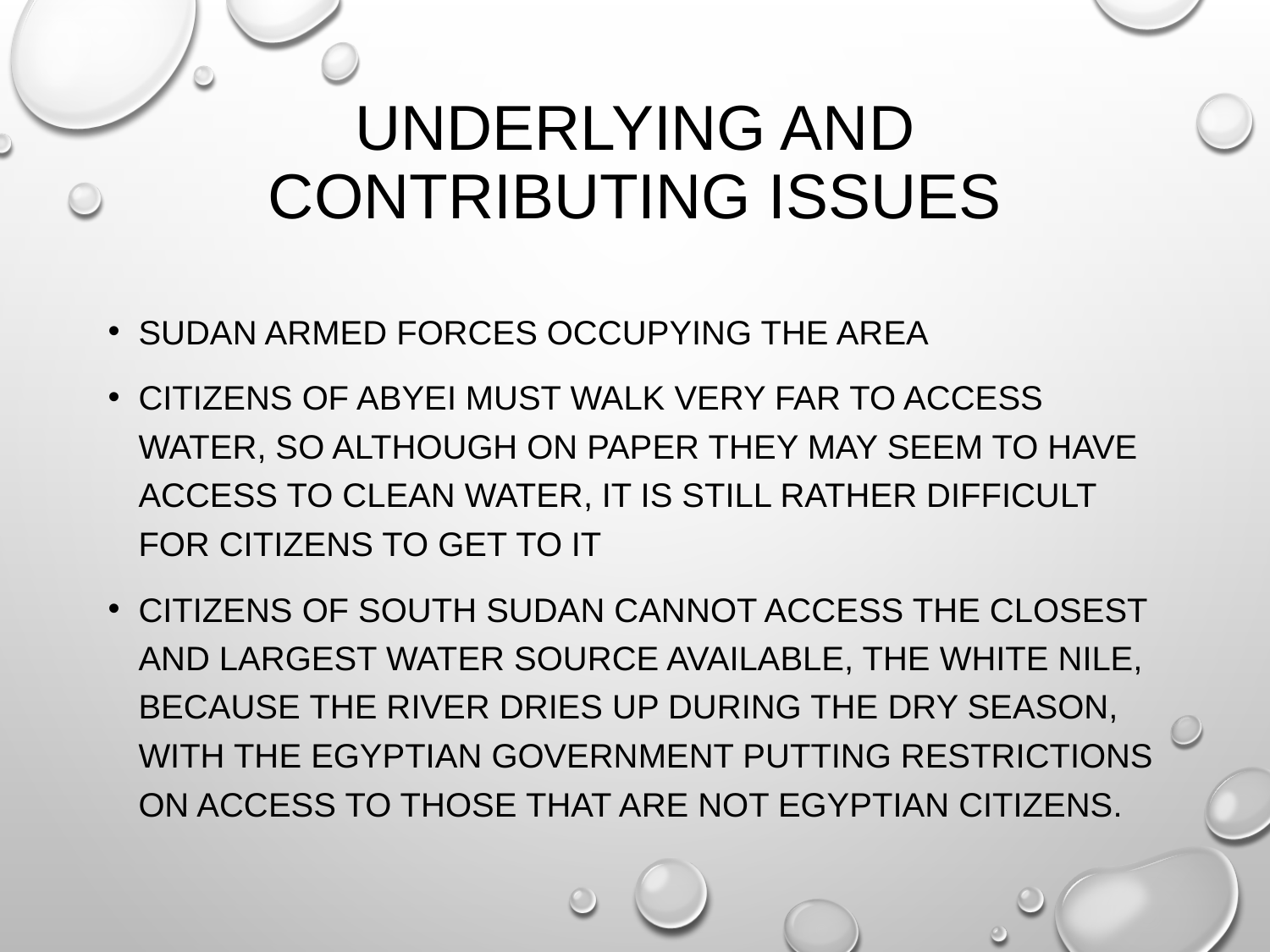

# Underlying and Contributing issues
Sudan Armed Forces occupying the area
Citizens of Abyei must walk very far to access water, so although on paper they may seem to have access to clean water, it is still rather difficult for citizens to get to it
Citizens of South Sudan cannot access the closest and largest water source available, the White Nile, because the river dries up during the dry season, with the Egyptian government putting restrictions on access to those that are not Egyptian citizens.